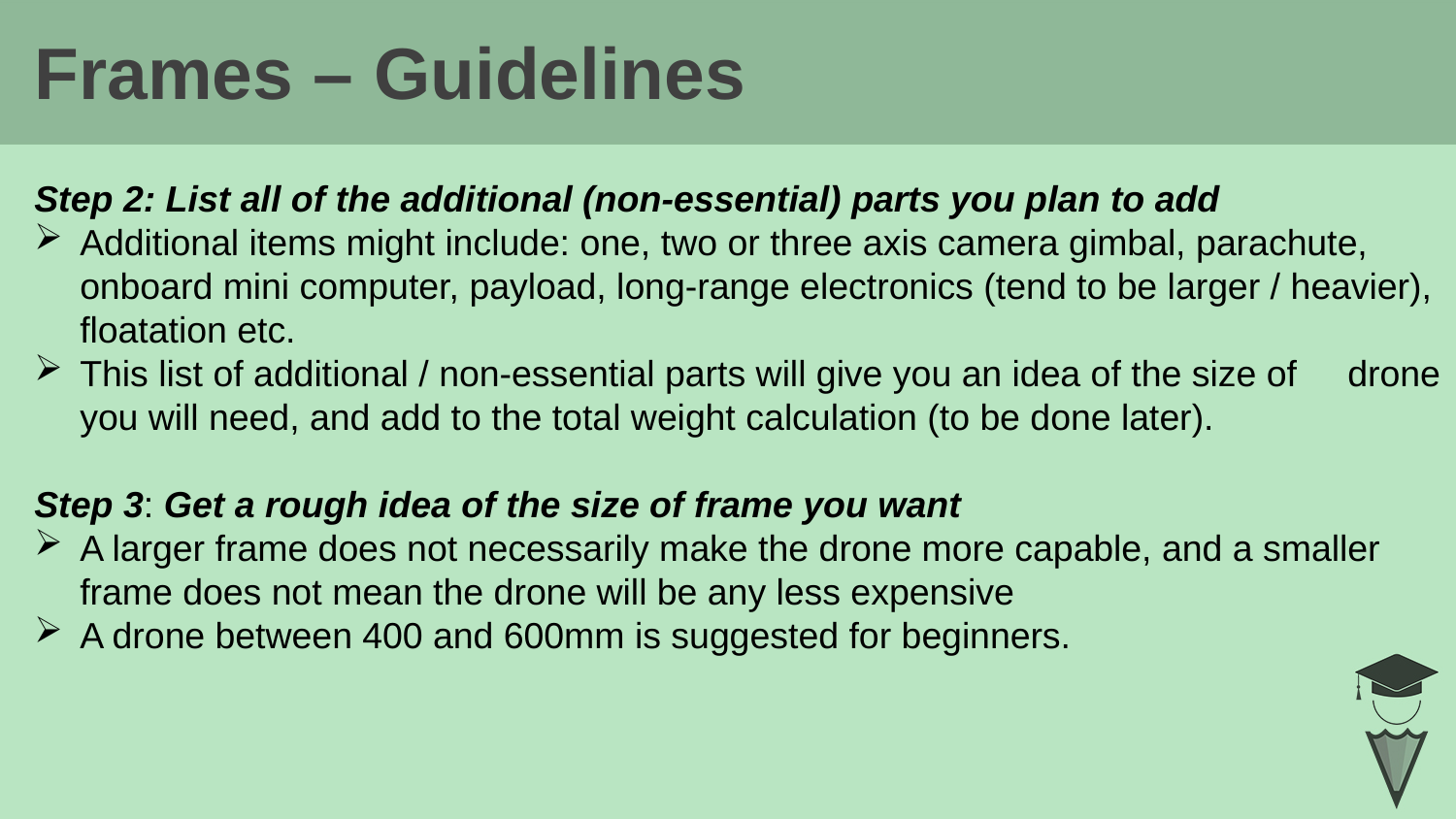

# Frames – Guidelines
Step 2: List all of the additional (non-essential) parts you plan to add
Additional items might include: one, two or three axis camera gimbal, parachute, onboard mini computer, payload, long-range electronics (tend to be larger / heavier), floatation etc.
This list of additional / non-essential parts will give you an idea of the size of     drone you will need, and add to the total weight calculation (to be done later).

Step 3: Get a rough idea of the size of frame you want
A larger frame does not necessarily make the drone more capable, and a smaller    frame does not mean the drone will be any less expensive
A drone between 400 and 600mm is suggested for beginners.